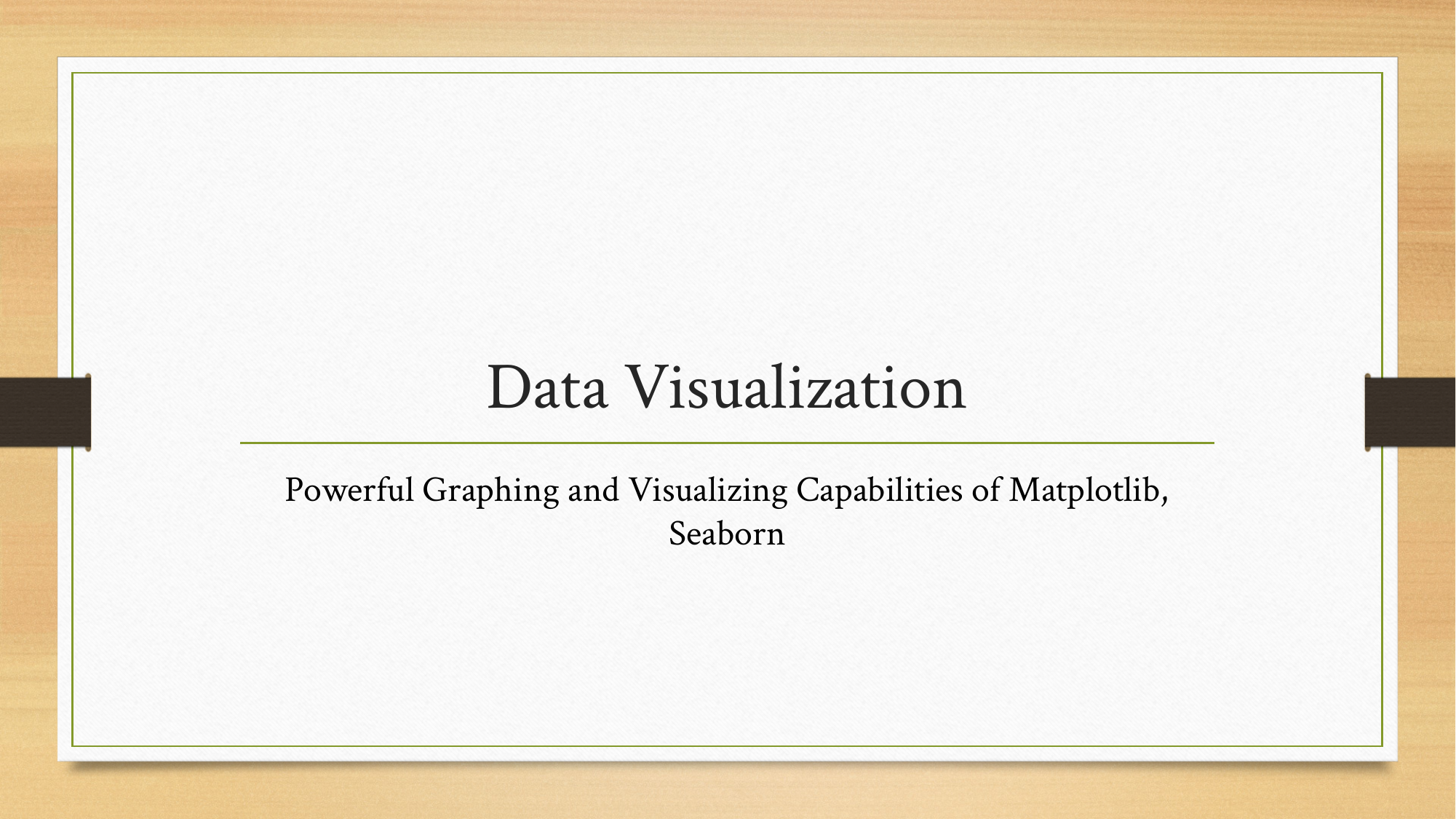

# Data Visualization
Powerful Graphing and Visualizing Capabilities of Matplotlib, Seaborn